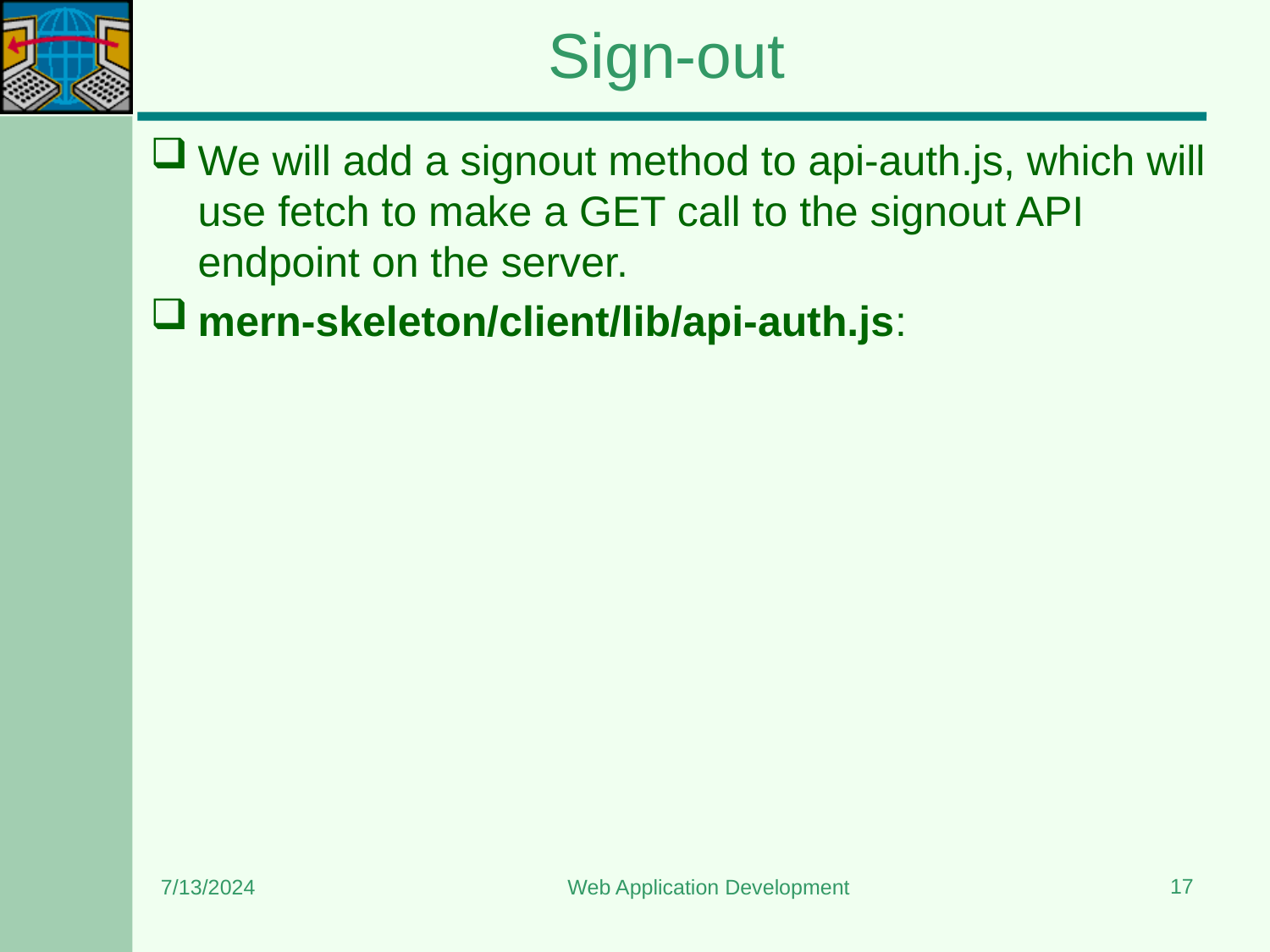

# Sign-out
We will add a signout method to api-auth.js, which will use fetch to make a GET call to the signout API endpoint on the server.
mern-skeleton/client/lib/api-auth.js:
17
7/13/2024
Web Application Development